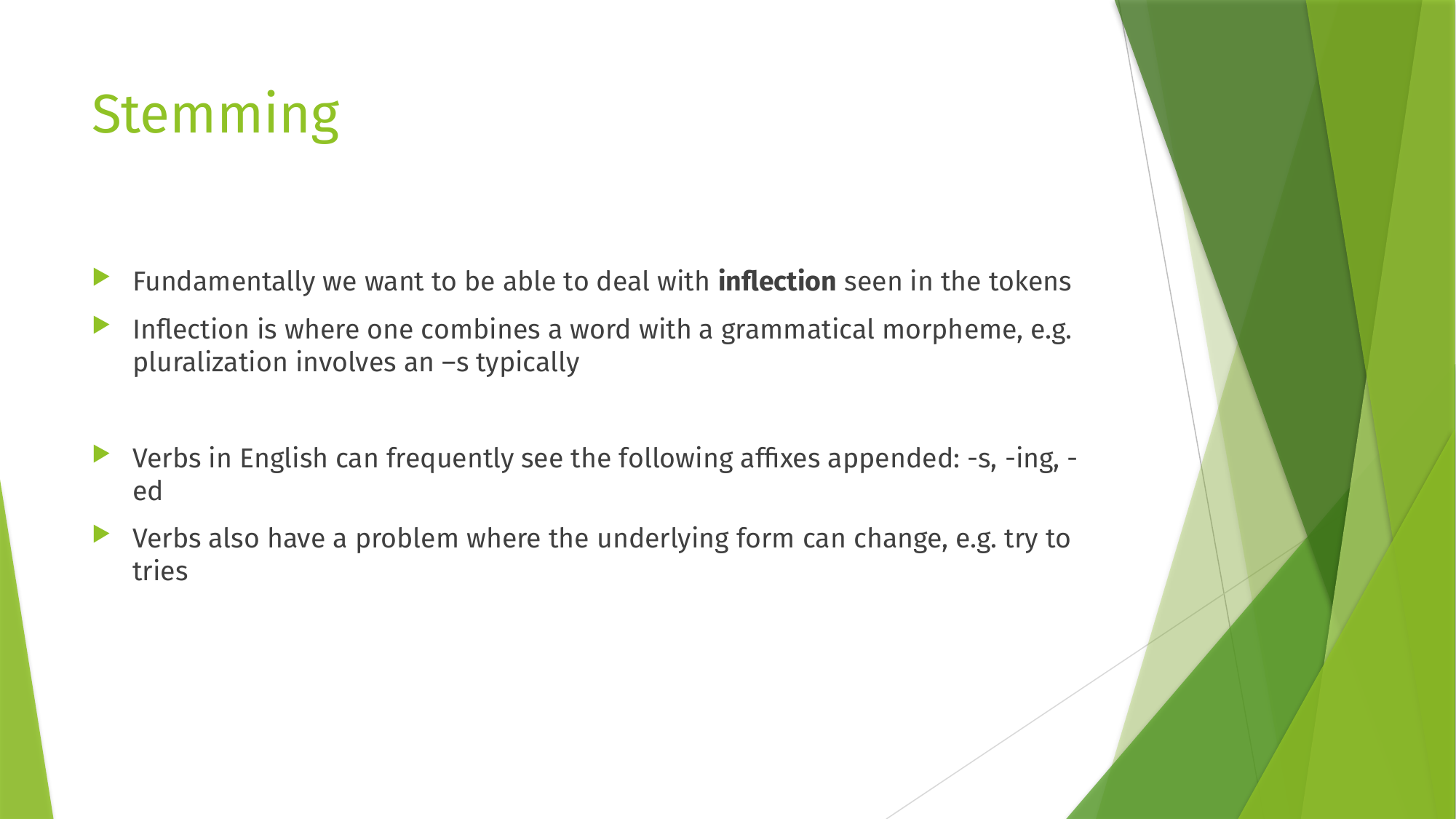

# Stemming
Fundamentally we want to be able to deal with inflection seen in the tokens
Inflection is where one combines a word with a grammatical morpheme, e.g. pluralization involves an –s typically

Verbs in English can frequently see the following affixes appended: -s, -ing, -ed
Verbs also have a problem where the underlying form can change, e.g. try to tries